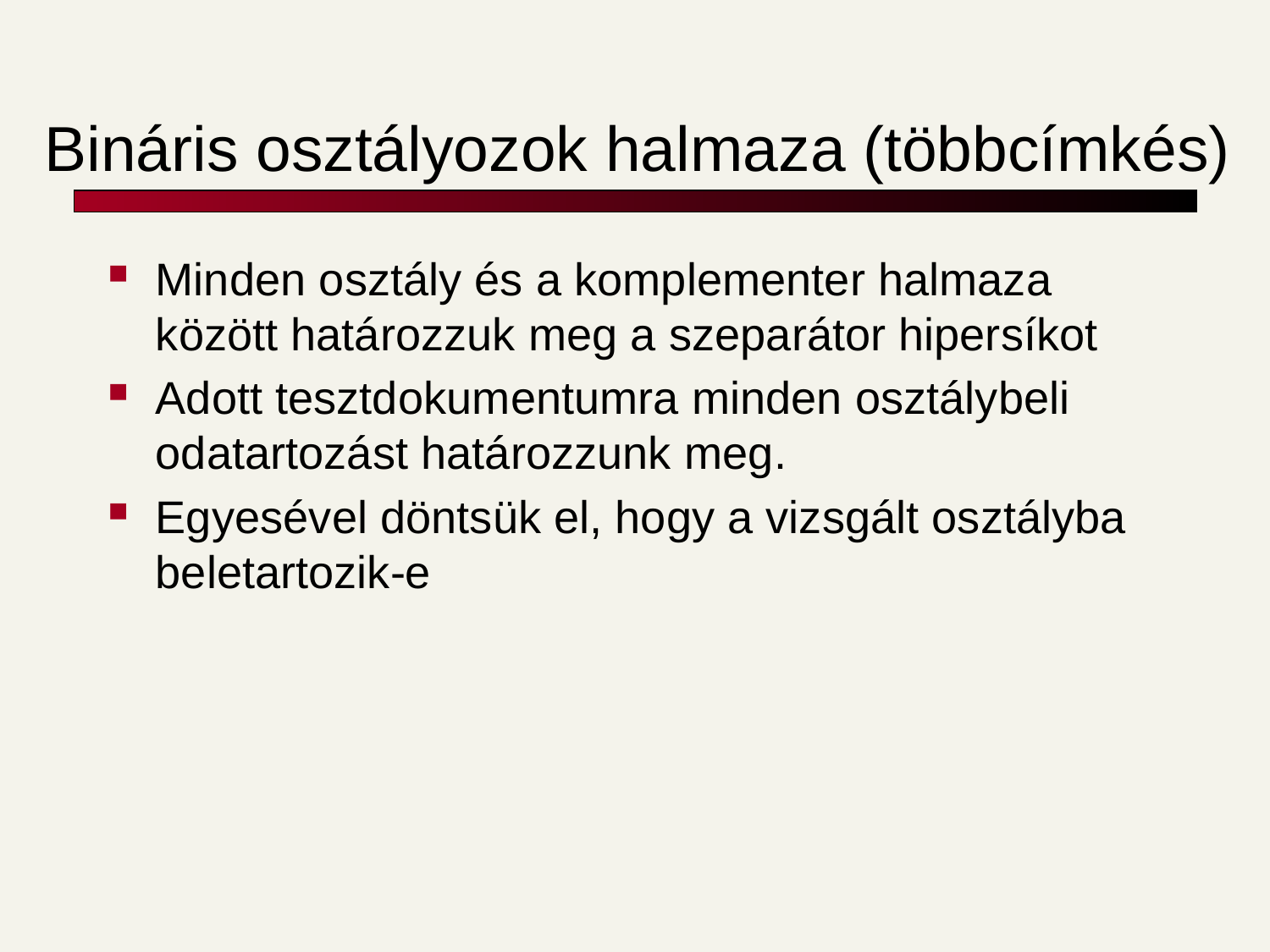

# Bináris osztályozok halmaza (többcímkés)
Minden osztály és a komplementer halmaza között határozzuk meg a szeparátor hipersíkot
Adott tesztdokumentumra minden osztálybeli odatartozást határozzunk meg.
Egyesével döntsük el, hogy a vizsgált osztályba beletartozik-e